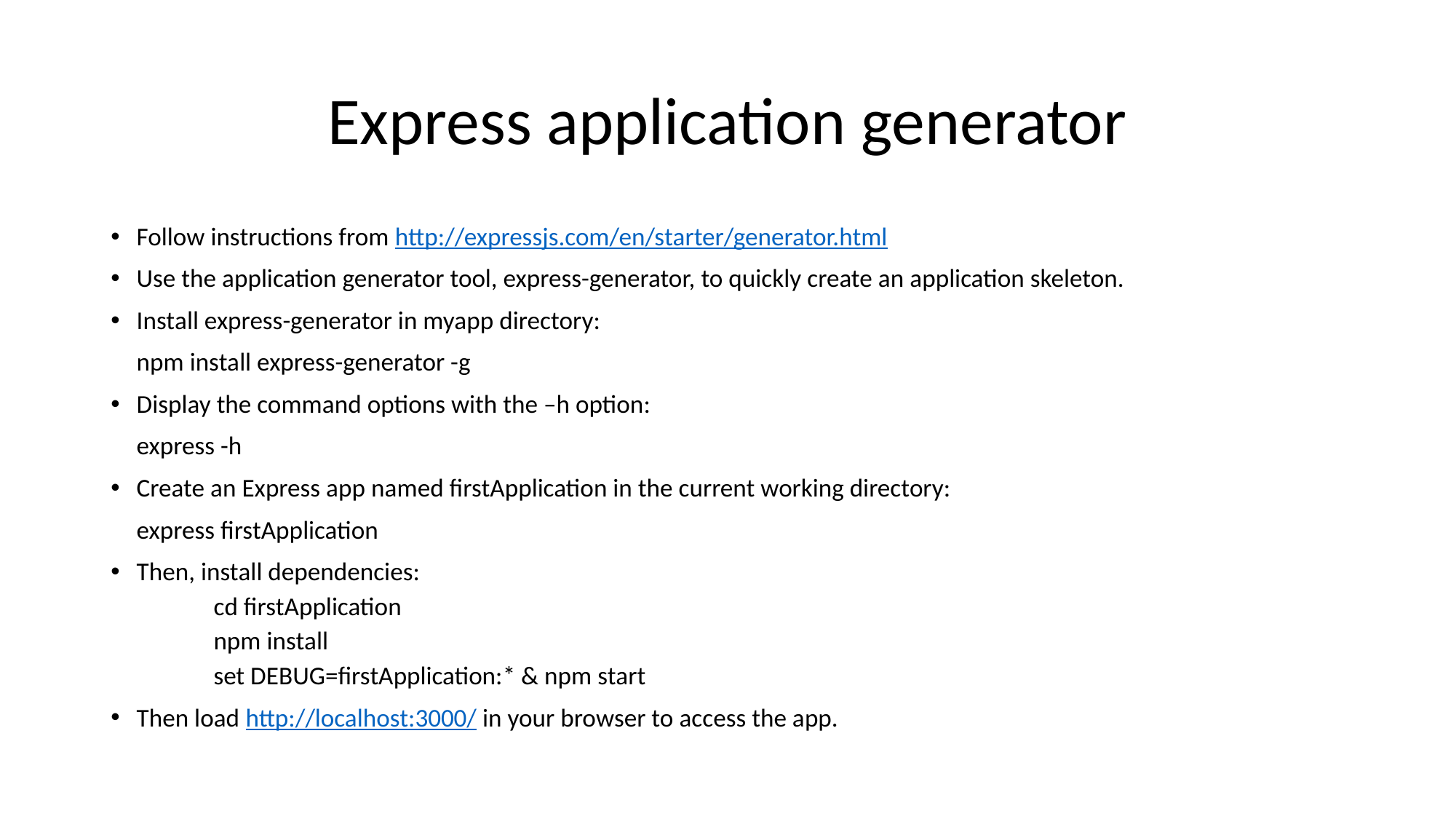

# Express application generator
Follow instructions from http://expressjs.com/en/starter/generator.html
Use the application generator tool, express-generator, to quickly create an application skeleton.
Install express-generator in myapp directory:
		npm install express-generator -g
Display the command options with the –h option:
		express -h
Create an Express app named firstApplication in the current working directory:
		express firstApplication
Then, install dependencies:
cd firstApplication
npm install
set DEBUG=firstApplication:* & npm start
Then load http://localhost:3000/ in your browser to access the app.